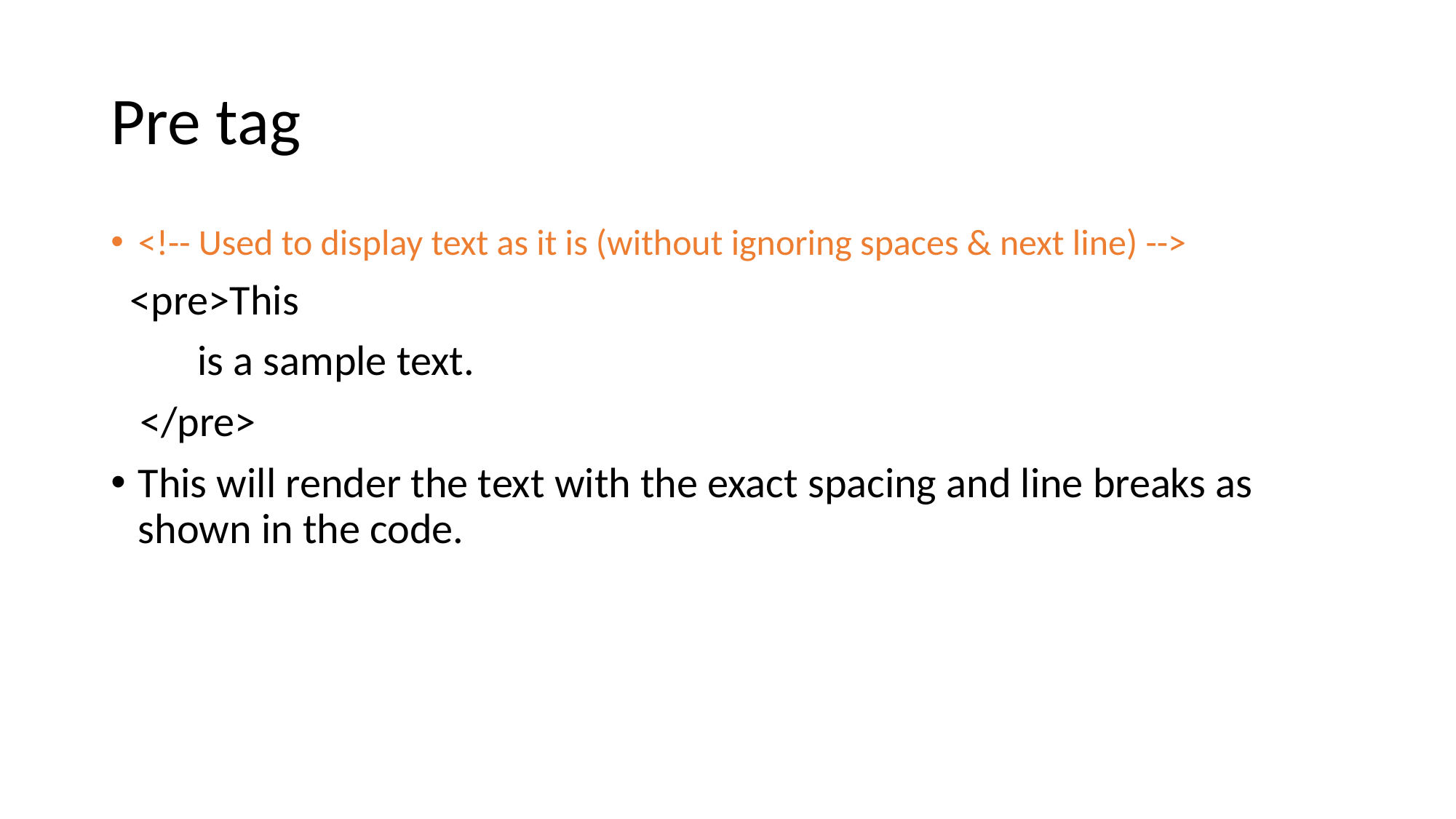

# Pre tag
<!-- Used to display text as it is (without ignoring spaces & next line) -->
  <pre>This
         is a sample text.
   </pre>
This will render the text with the exact spacing and line breaks as shown in the code.